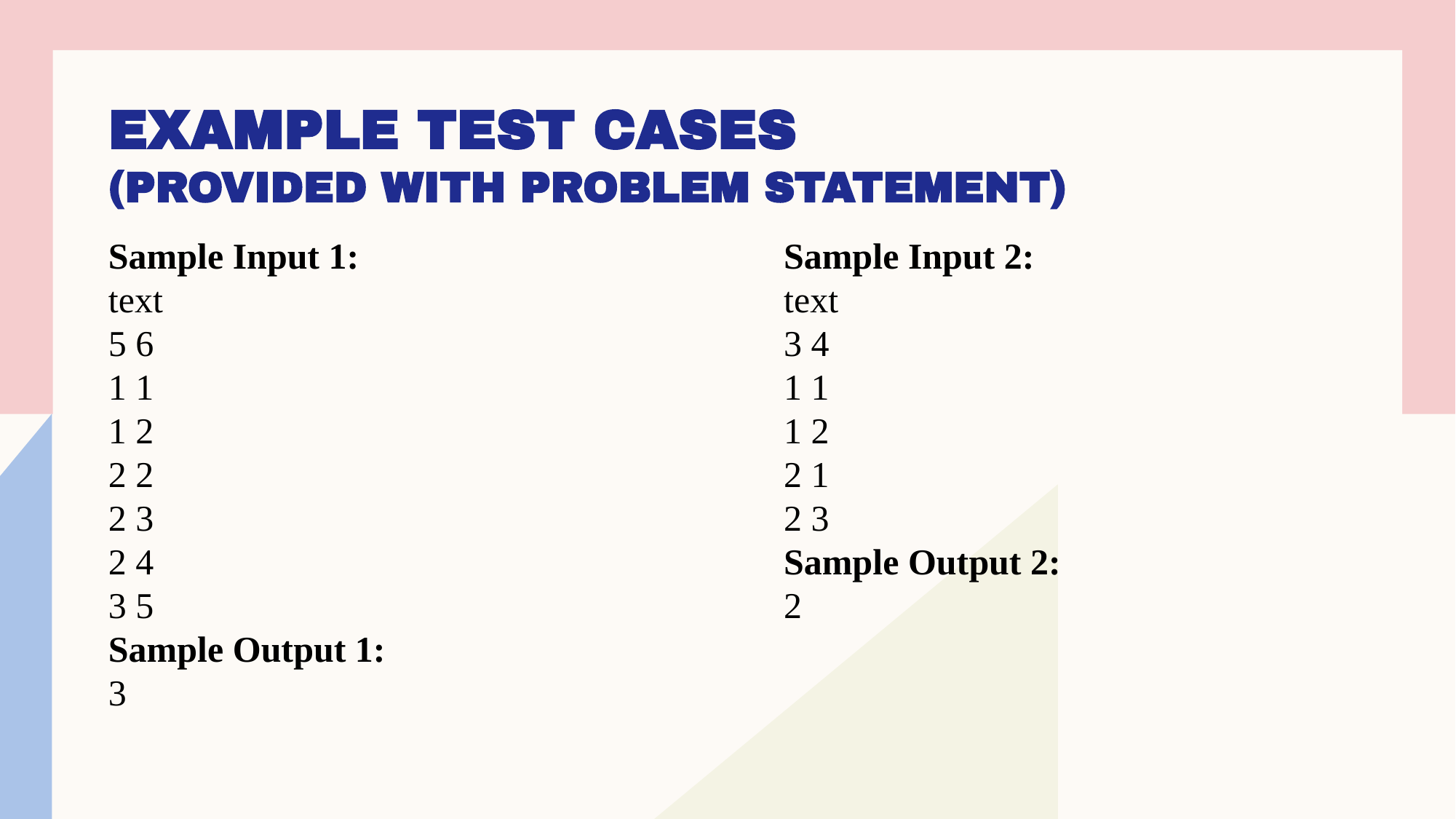

# Example test cases (Provided with Problem statement)
Sample Input 1:
text
5 6
1 1
1 2
2 2
2 3
2 4
3 5
Sample Output 1:
3

Sample Input 2:
text
3 4
1 1
1 2
2 1
2 3
Sample Output 2:
2